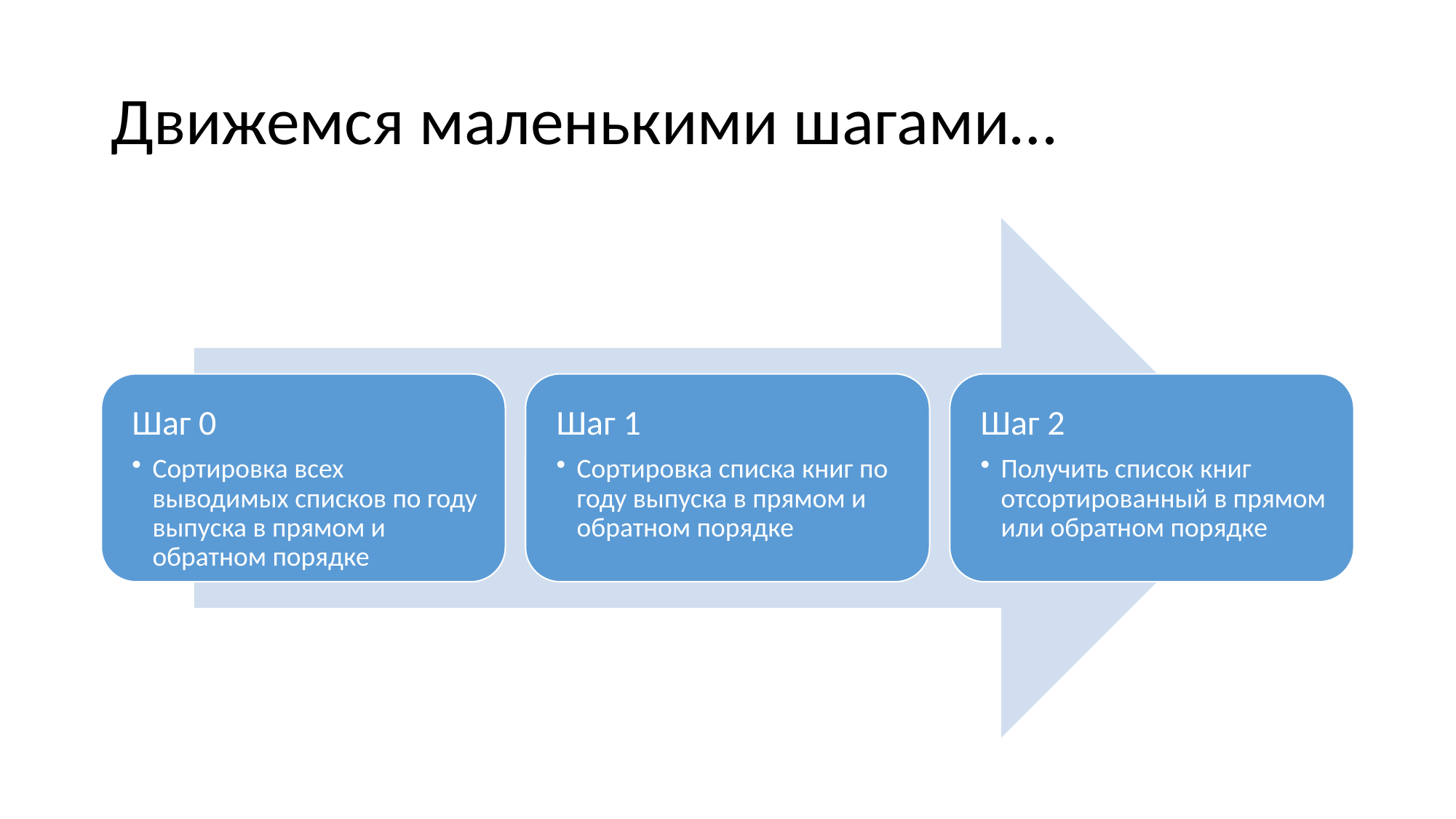

# Движемся маленькими шагами…
Шаг 0
Сортировка всех выводимых списков по году выпуска в прямом и обратном порядке
Шаг 1
Сортировка списка книг по году выпуска в прямом и обратном порядке
Шаг 2
Получить список книг отсортированный в прямом или обратном порядке